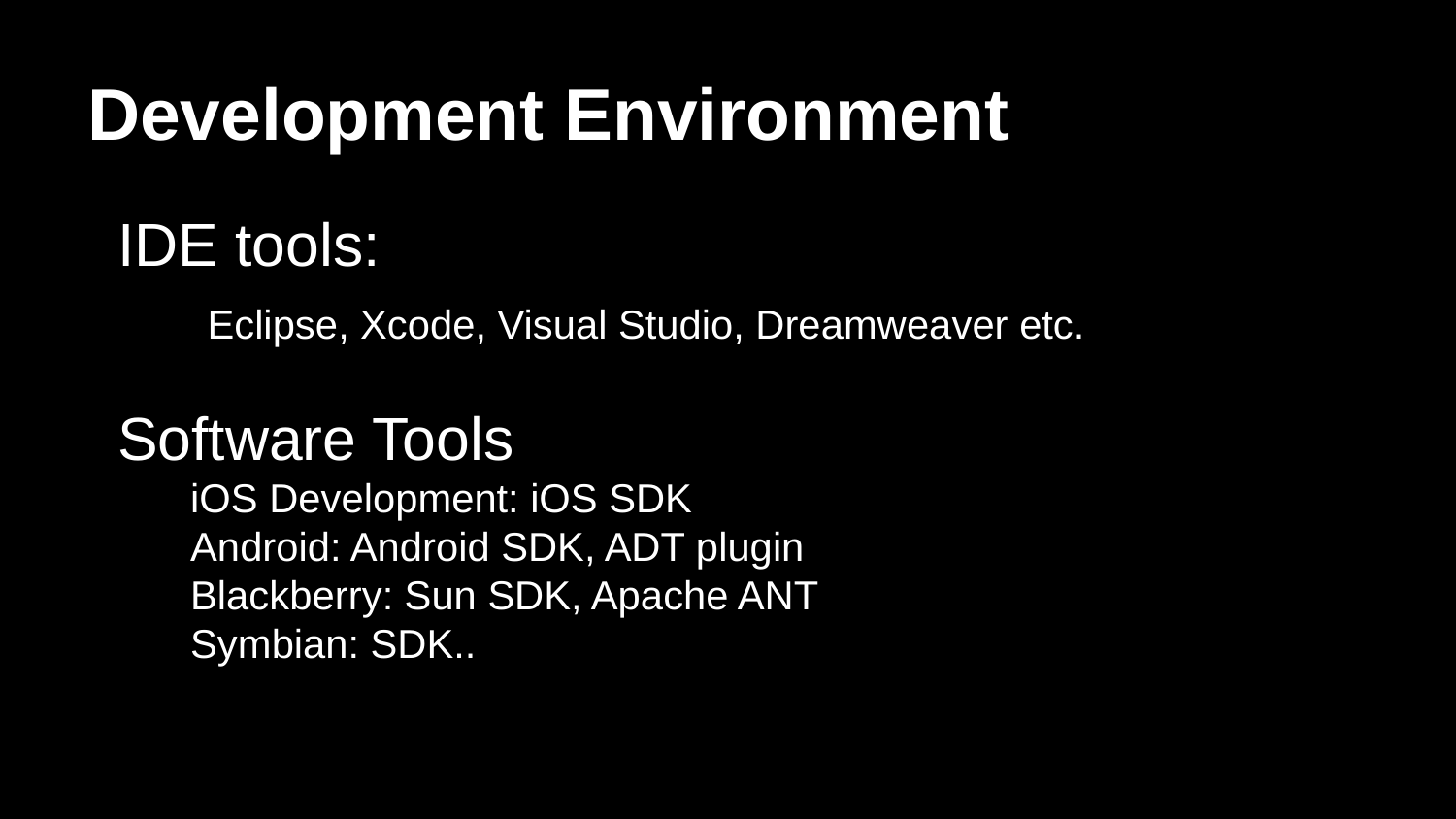

# Development Environment
IDE tools:
 Eclipse, Xcode, Visual Studio, Dreamweaver etc.

Software Tools
iOS Development: iOS SDK
Android: Android SDK, ADT plugin
Blackberry: Sun SDK, Apache ANT
Symbian: SDK..